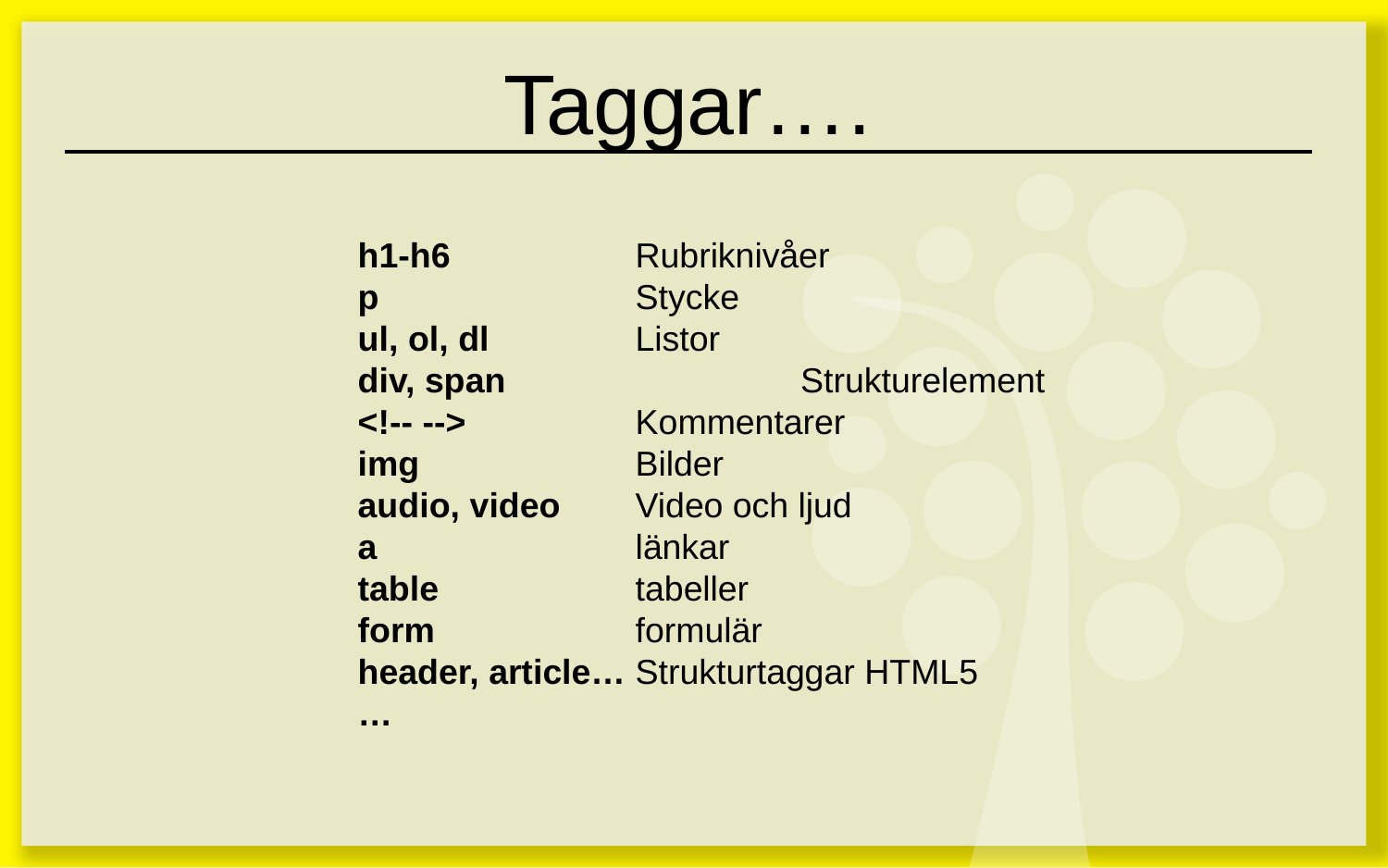

# Taggar….
h1-h6		Rubriknivåer
p		Stycke
ul, ol, dl		Listor
div, span	                 Strukturelement
<!-- -->		Kommentarer
img		Bilder
audio, video	Video och ljud
a		länkar
table		tabeller
form		formulär
header, article…	Strukturtaggar HTML5
…